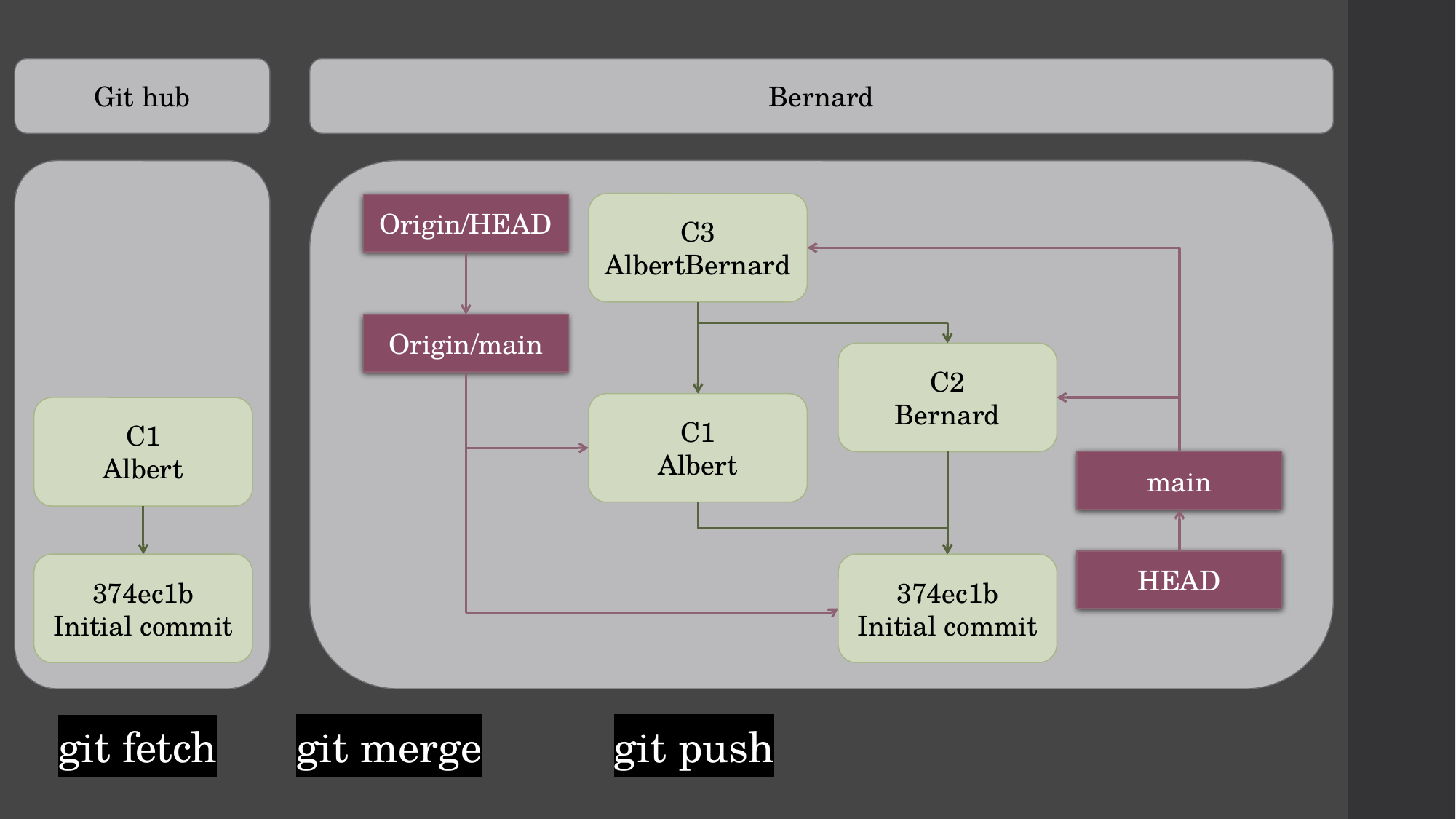

Git hub
Bernard

C3
AlbertBernard
Origin/HEAD
Origin/main
C2
Bernard
C1
Albert
C1
Albert
main
HEAD
374ec1b
Initial commit
374ec1b
Initial commit
git push
git merge
git fetch